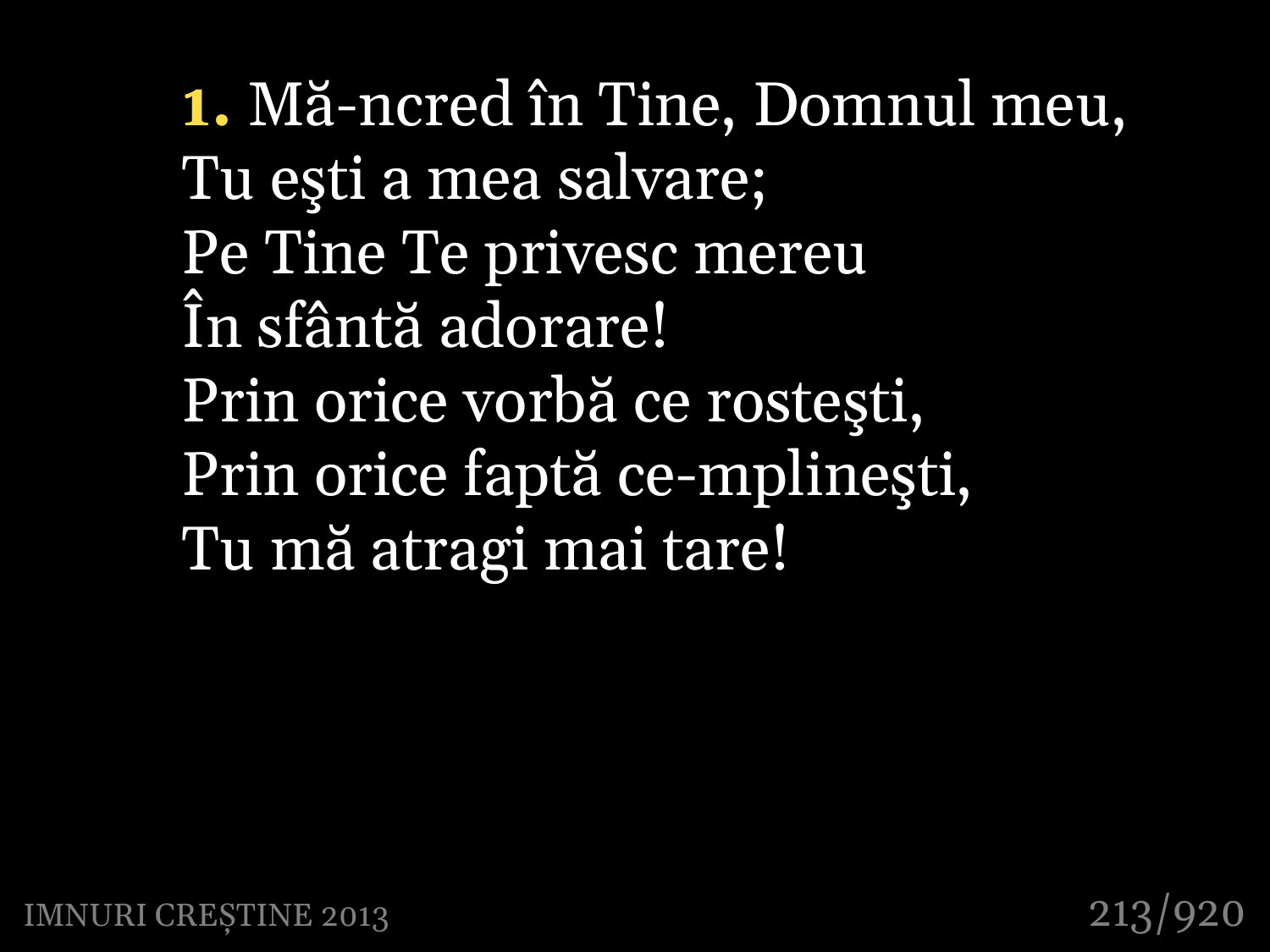

1. Mă-ncred în Tine, Domnul meu,
Tu eşti a mea salvare;
Pe Tine Te privesc mereu
În sfântă adorare!
Prin orice vorbă ce rosteşti,
Prin orice faptă ce-mplineşti,
Tu mă atragi mai tare!
213/920
IMNURI CREȘTINE 2013